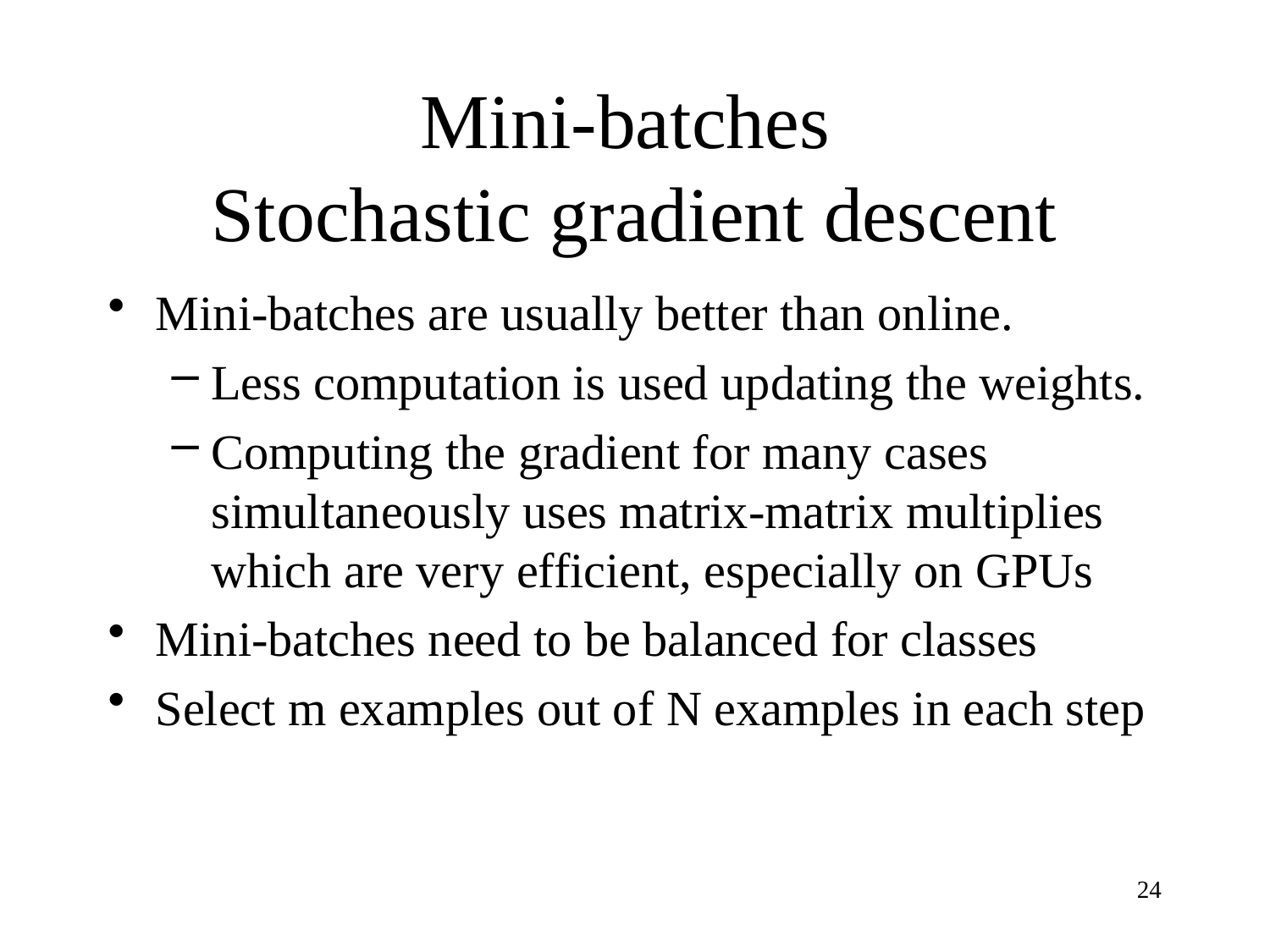

# Mini-batches Stochastic gradient descent
Mini-batches are usually better than online.
Less computation is used updating the weights.
Computing the gradient for many cases simultaneously uses matrix-matrix multiplies which are very efficient, especially on GPUs
Mini-batches need to be balanced for classes
Select m examples out of N examples in each step
24